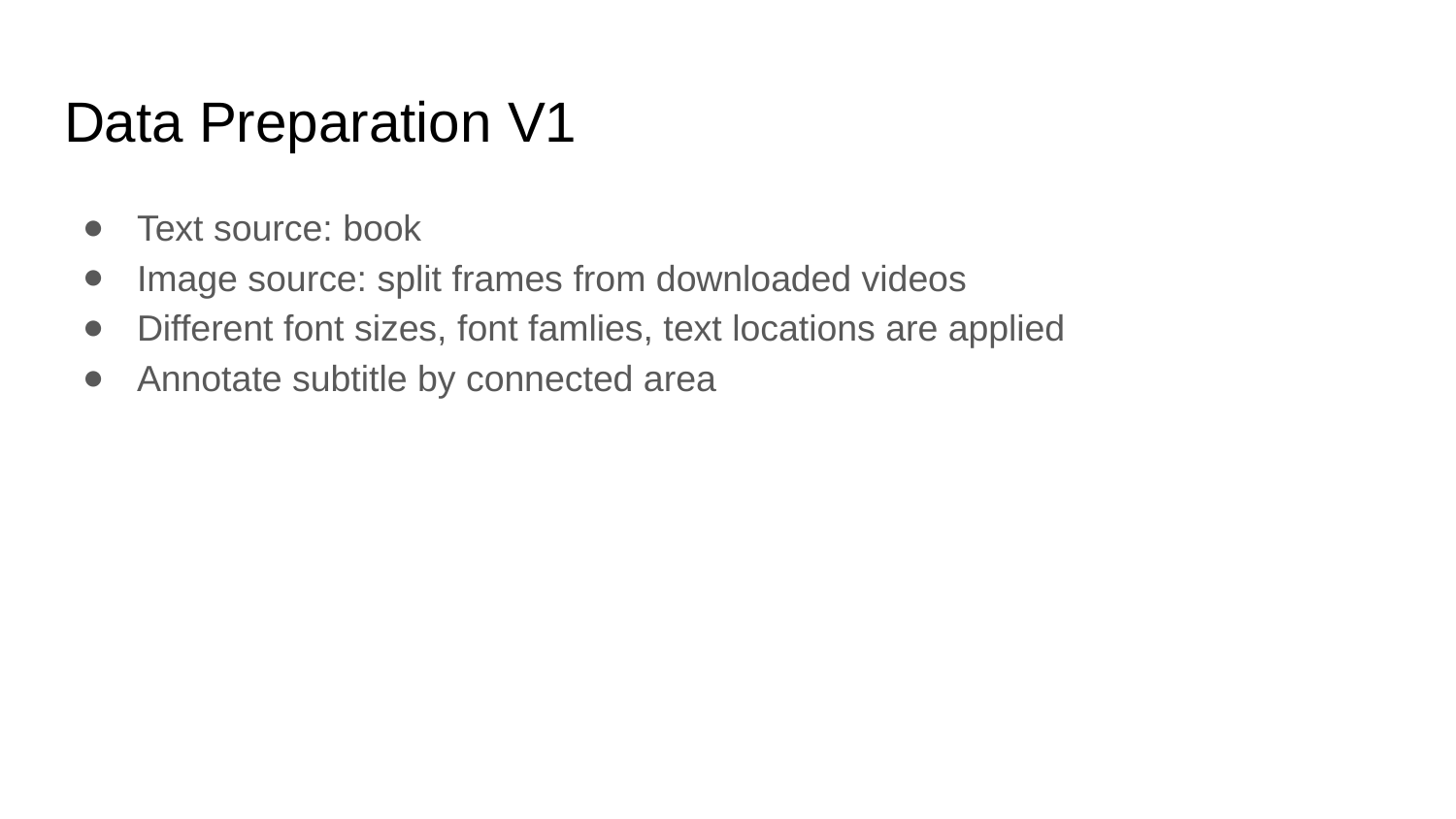

# Data Preparation V1
Text source: book
Image source: split frames from downloaded videos
Different font sizes, font famlies, text locations are applied
Annotate subtitle by connected area